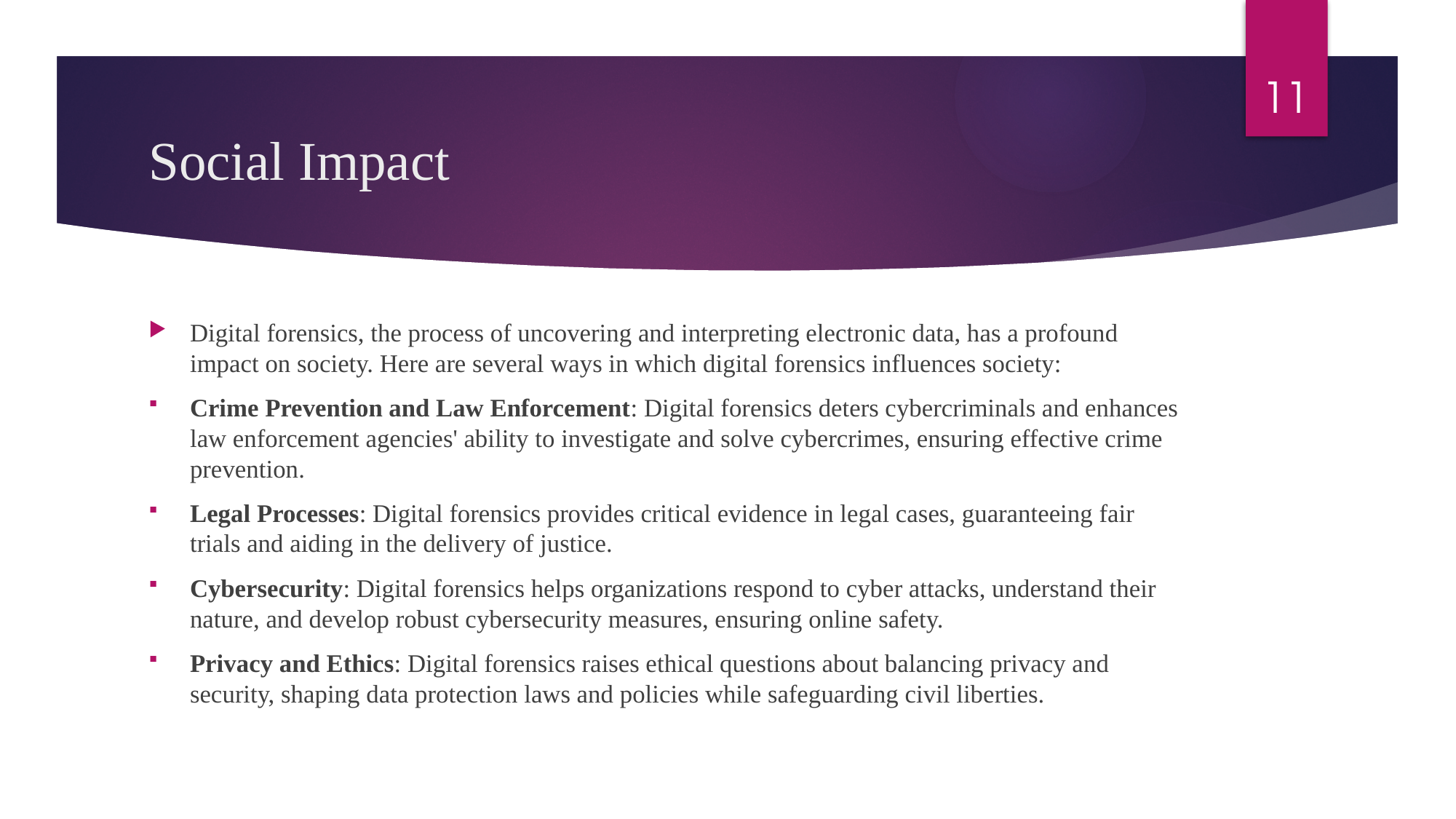

11
# Social Impact
Digital forensics, the process of uncovering and interpreting electronic data, has a profound impact on society. Here are several ways in which digital forensics influences society:
Crime Prevention and Law Enforcement: Digital forensics deters cybercriminals and enhances law enforcement agencies' ability to investigate and solve cybercrimes, ensuring effective crime prevention.
Legal Processes: Digital forensics provides critical evidence in legal cases, guaranteeing fair trials and aiding in the delivery of justice.
Cybersecurity: Digital forensics helps organizations respond to cyber attacks, understand their nature, and develop robust cybersecurity measures, ensuring online safety.
Privacy and Ethics: Digital forensics raises ethical questions about balancing privacy and security, shaping data protection laws and policies while safeguarding civil liberties.